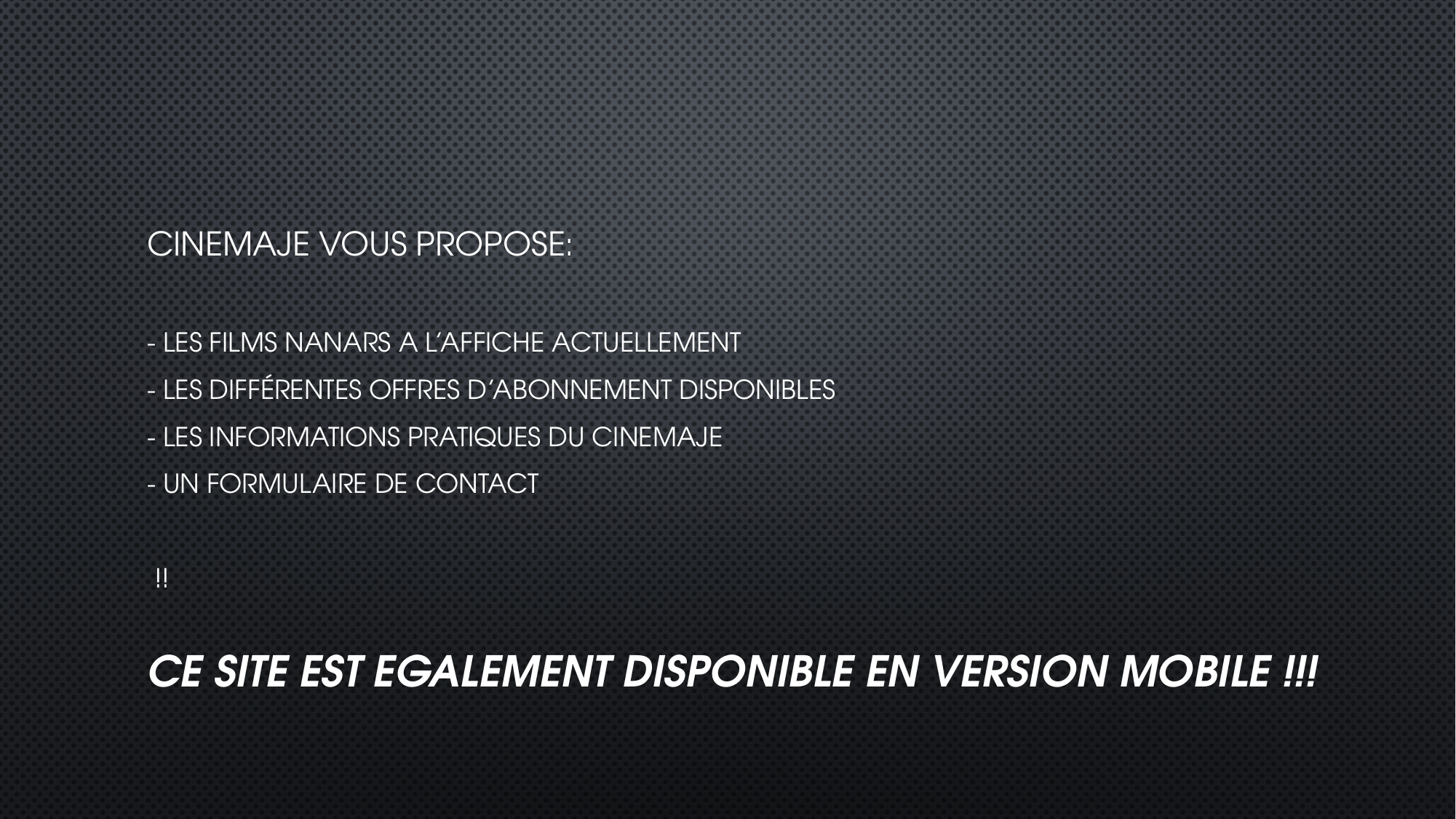

# Cinemaje vous propose: - les films nanars a l’AFFICHE actuellement - les différentes offres d’abonnement disponibles - les informations PRATIQUES du cinemaje - un formulaire de contact !!
CE SITE EST EGALEMENT DISPONIBLE EN VERSION MOBILE !!!